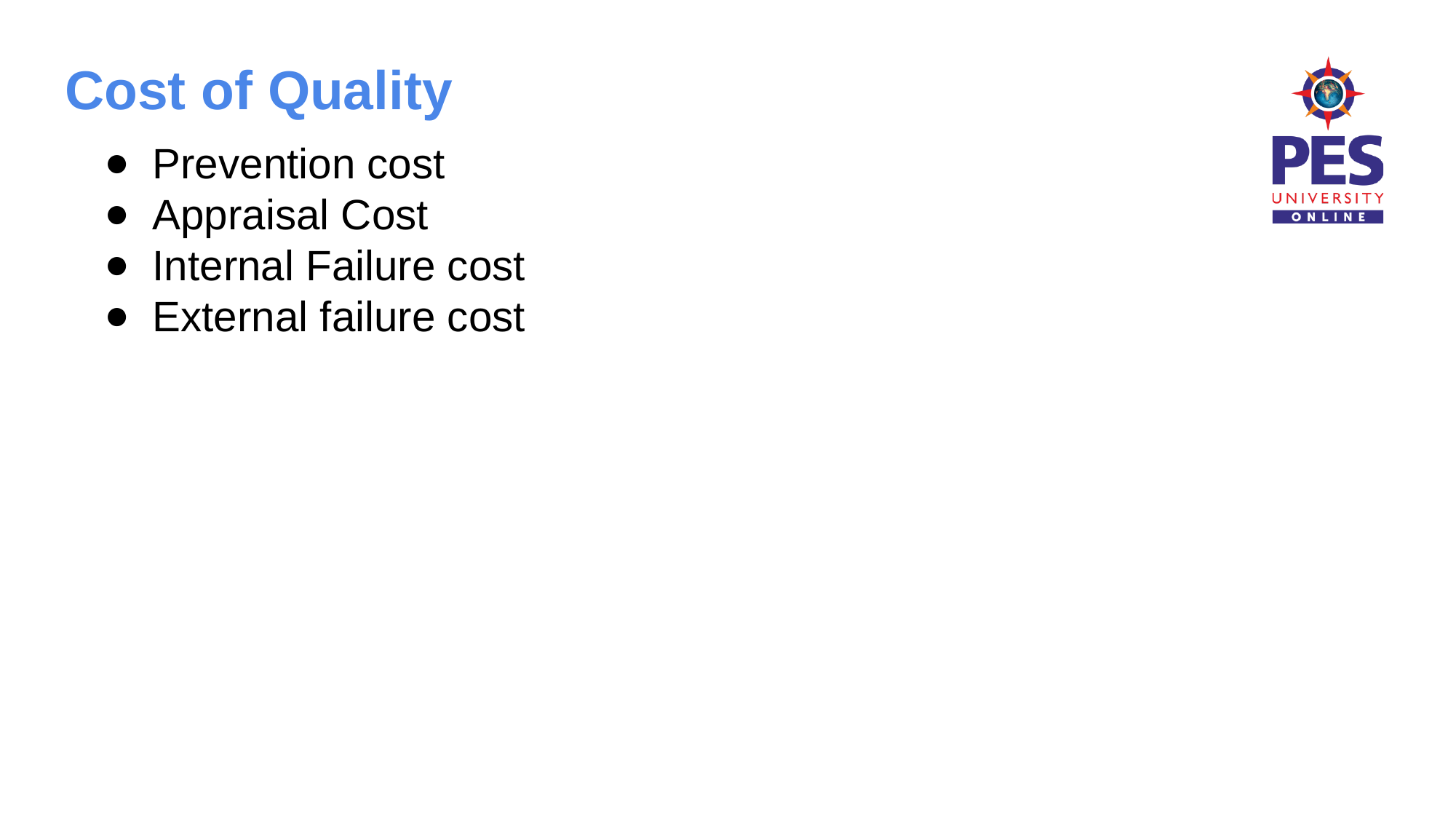

Cost of Quality
Prevention cost
Appraisal Cost
Internal Failure cost
External failure cost